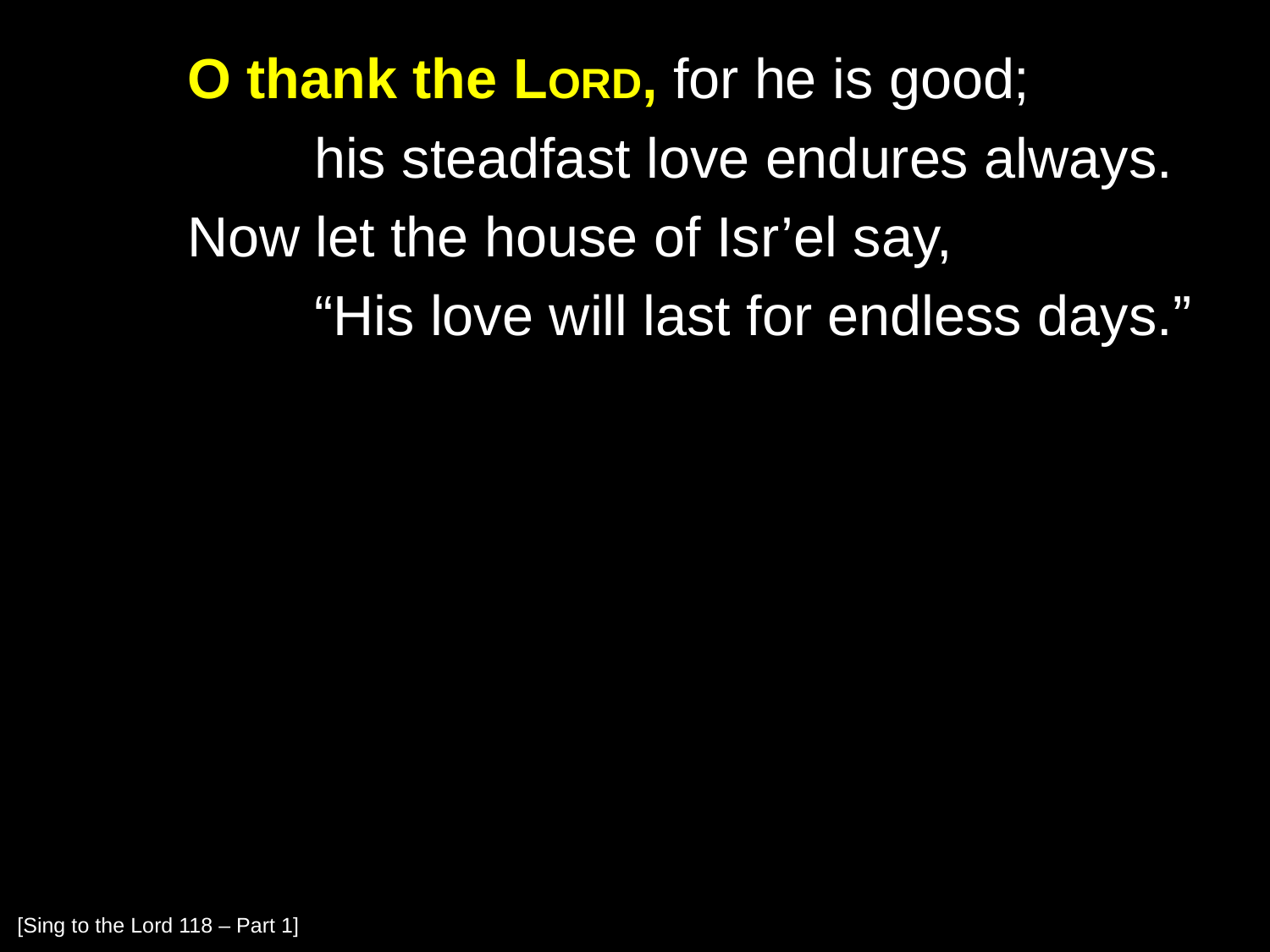

O thank the Lord, for he is good;
		his steadfast love endures always.
	Now let the house of Isr’el say,
		“His love will last for endless days.”
[Sing to the Lord 118 – Part 1]